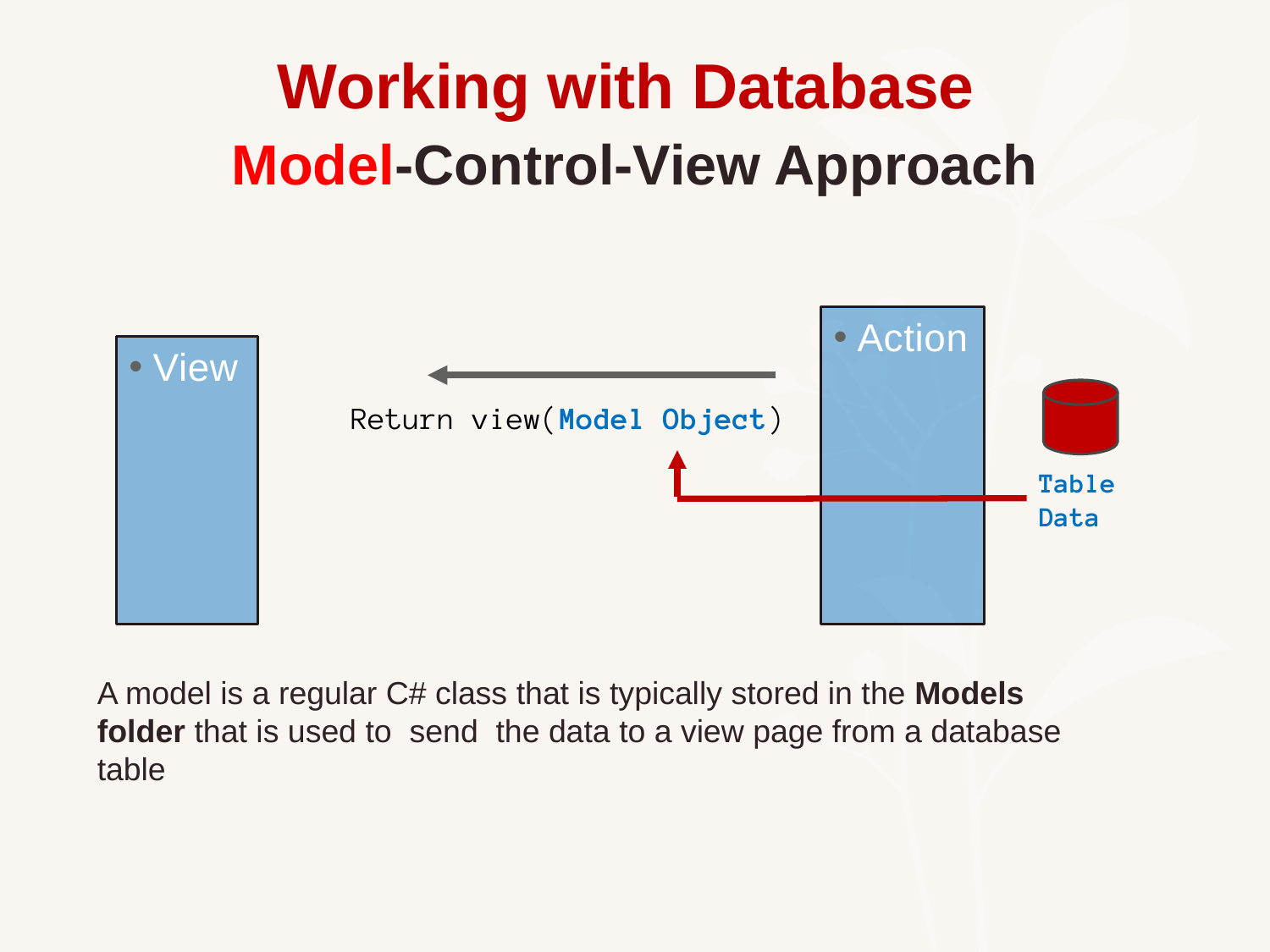

#
Working with Database
Model-Control-View Approach
Action
View

Return view(Model Object)
Table Data
A model is a regular C# class that is typically stored in the Models folder that is used to  send  the data to a view page from a database table